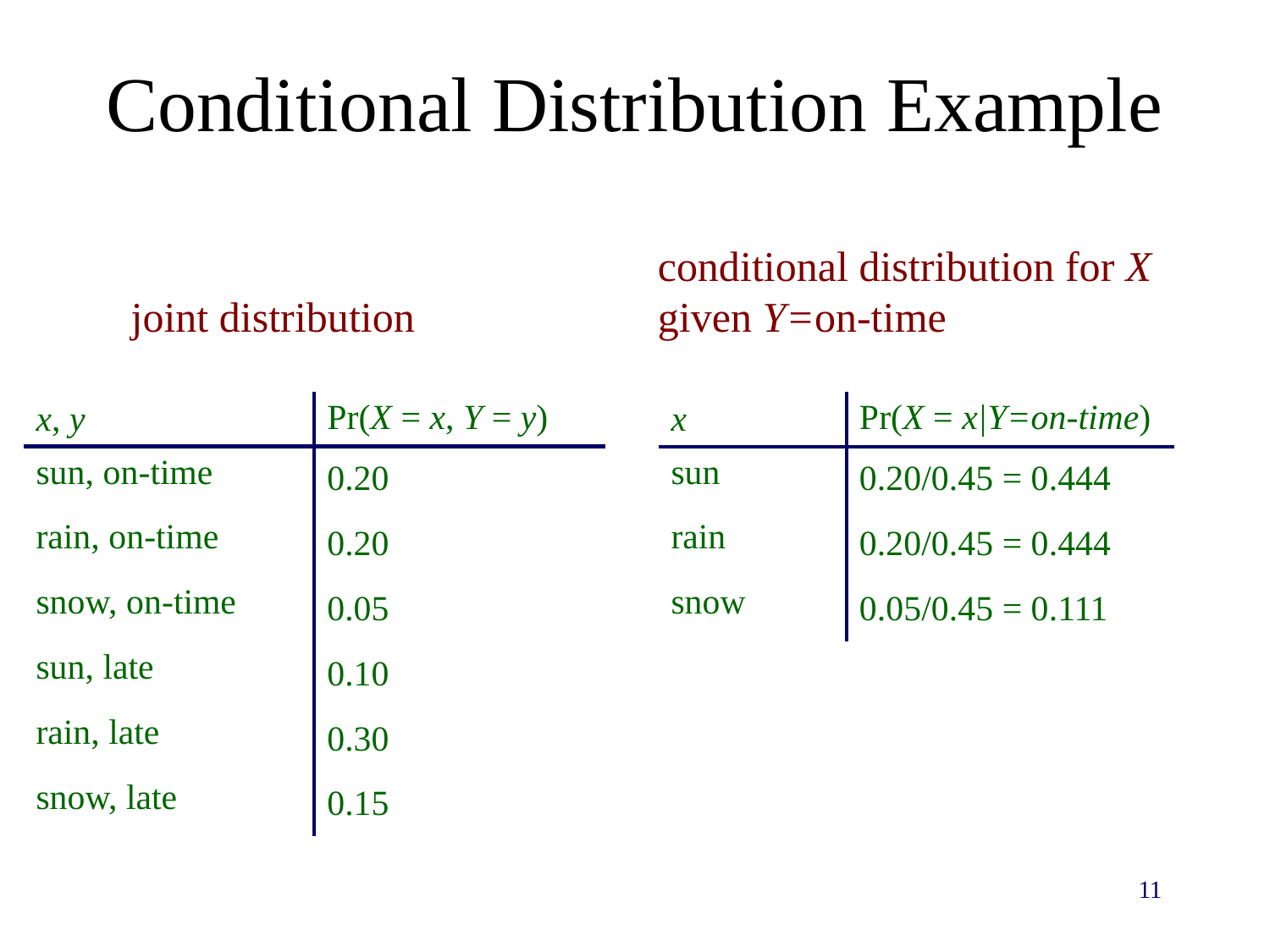

# Conditional Distribution Example
conditional distribution for X
given Y=on-time
joint distribution

| x, y | Pr(X = x, Y = y) |
| --- | --- |
| sun, on-time | 0.20 |
| rain, on-time | 0.20 |
| snow, on-time | 0.05 |
| sun, late | 0.10 |
| rain, late | 0.30 |
| snow, late | 0.15 |
| x | Pr(X = x|Y=on-time) |
| --- | --- |
| sun | 0.20/0.45 = 0.444 |
| rain | 0.20/0.45 = 0.444 |
| snow | 0.05/0.45 = 0.111 |

11